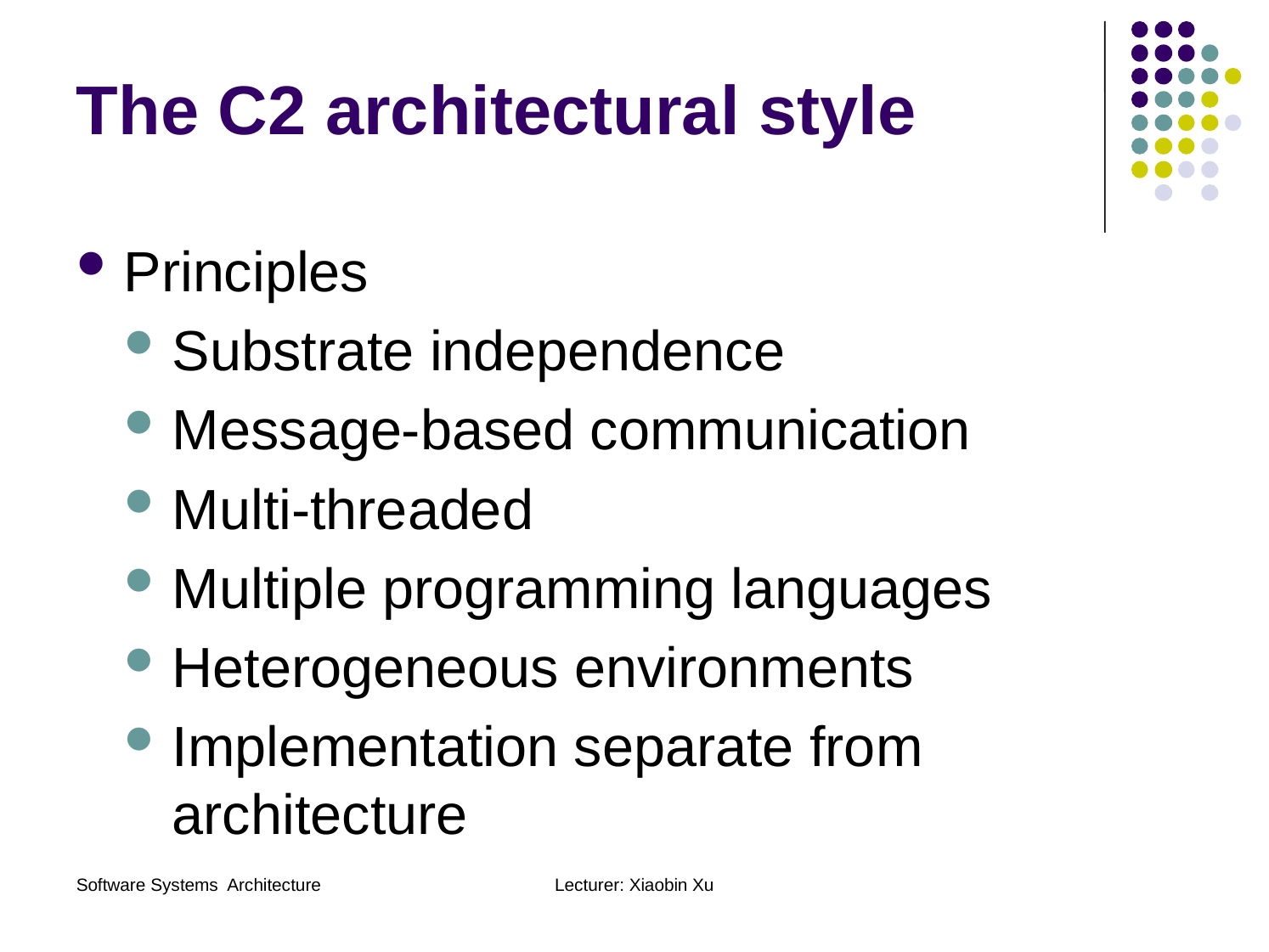

The C2 architectural style
Principles
Substrate independence
Message-based communication
Multi-threaded
Multiple programming languages
Heterogeneous environments
Implementation separate from architecture
Software Systems  Architecture
Lecturer: Xiaobin Xu